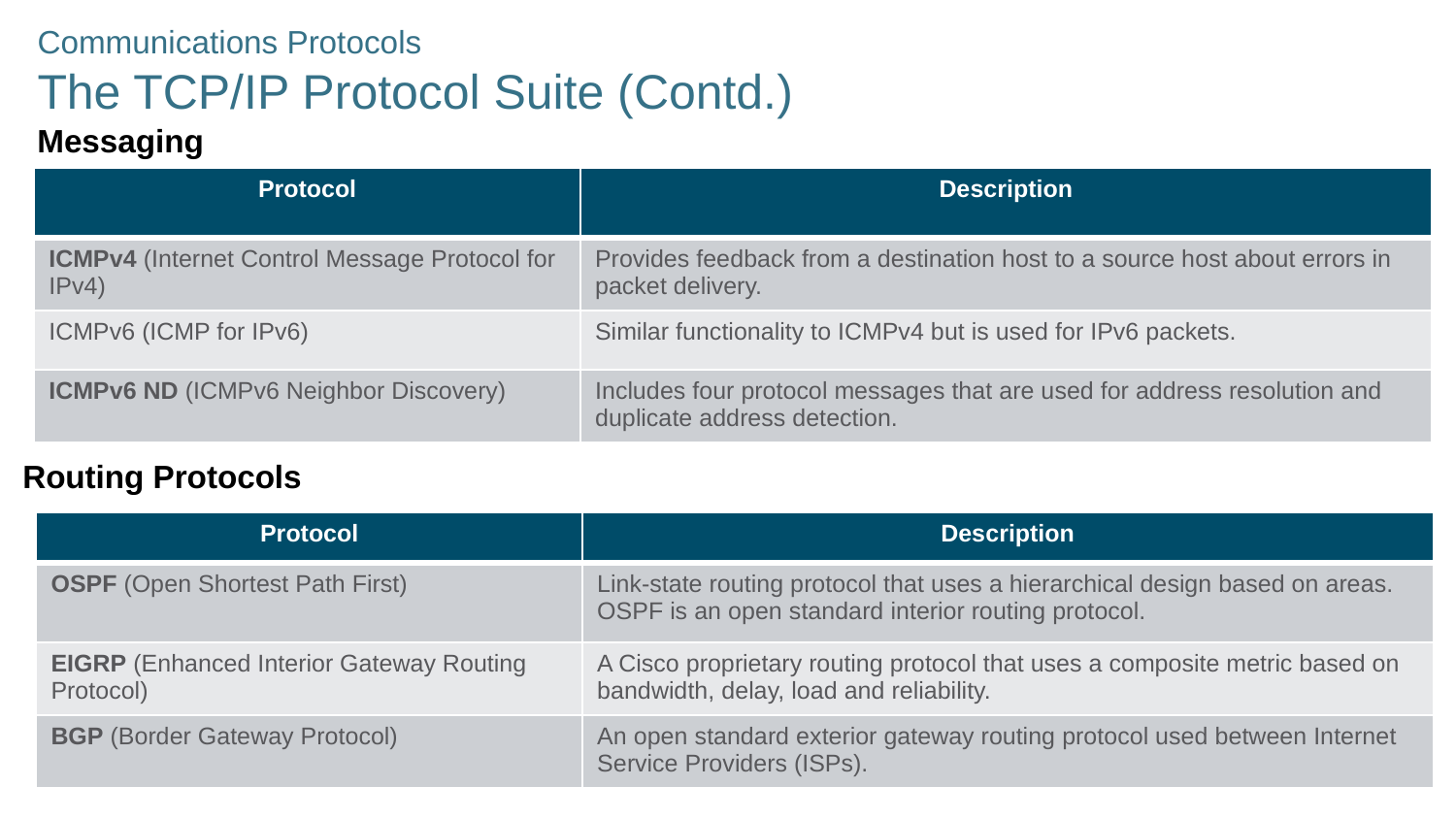

Communications Protocols
The TCP/IP Protocol Suite (Contd.)
Messaging
| Protocol | Description |
| --- | --- |
| ICMPv4 (Internet Control Message Protocol for IPv4) | Provides feedback from a destination host to a source host about errors in packet delivery. |
| ICMPv6 (ICMP for IPv6) | Similar functionality to ICMPv4 but is used for IPv6 packets. |
| ICMPv6 ND (ICMPv6 Neighbor Discovery) | Includes four protocol messages that are used for address resolution and duplicate address detection. |
Routing Protocols
| Protocol | Description |
| --- | --- |
| OSPF (Open Shortest Path First) | Link-state routing protocol that uses a hierarchical design based on areas. OSPF is an open standard interior routing protocol. |
| EIGRP (Enhanced Interior Gateway Routing Protocol) | A Cisco proprietary routing protocol that uses a composite metric based on bandwidth, delay, load and reliability. |
| BGP (Border Gateway Protocol) | An open standard exterior gateway routing protocol used between Internet Service Providers (ISPs). |